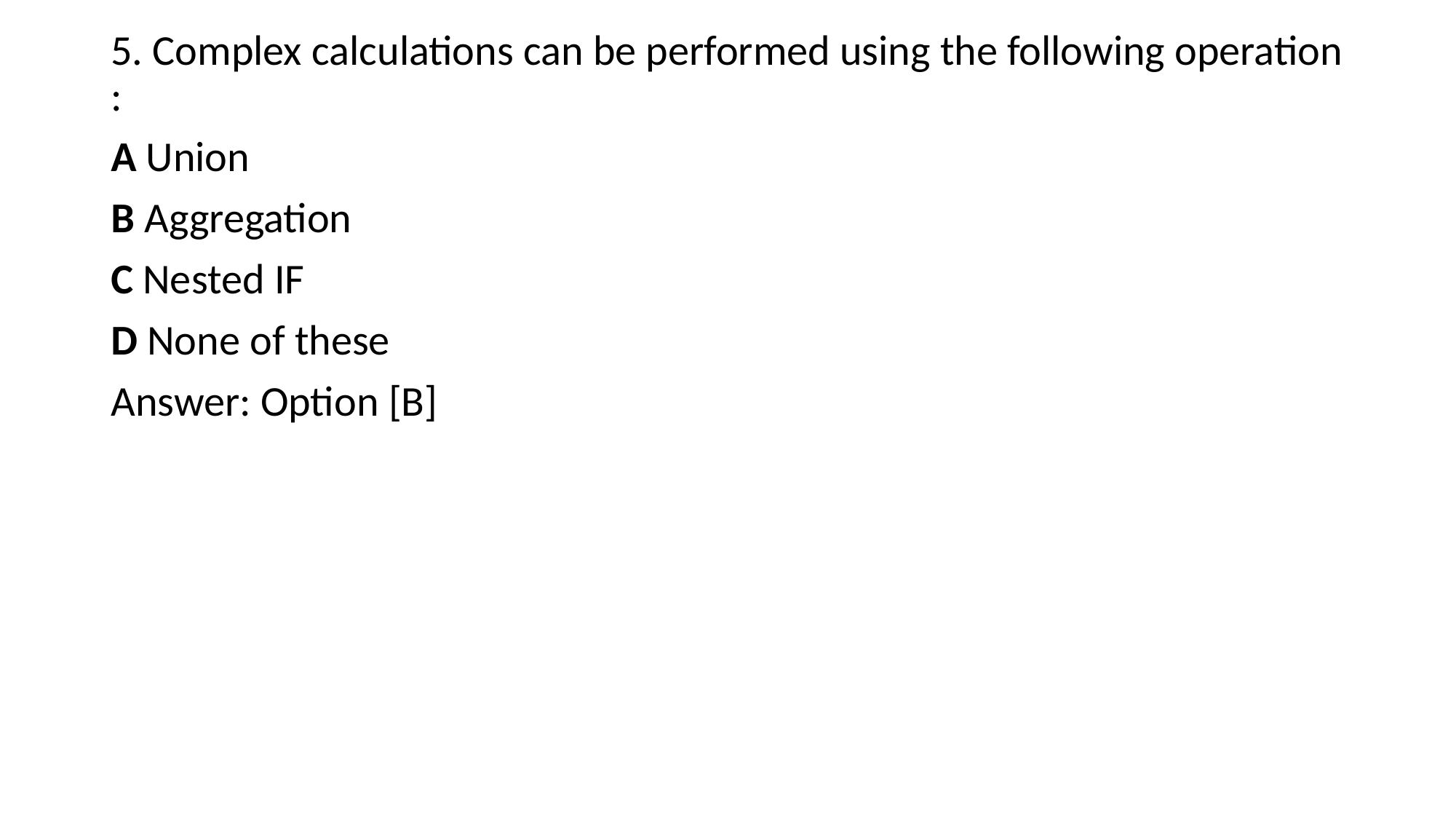

5. Complex calculations can be performed using the following operation :
A Union
B Aggregation
C Nested IF
D None of these
Answer: Option [B]